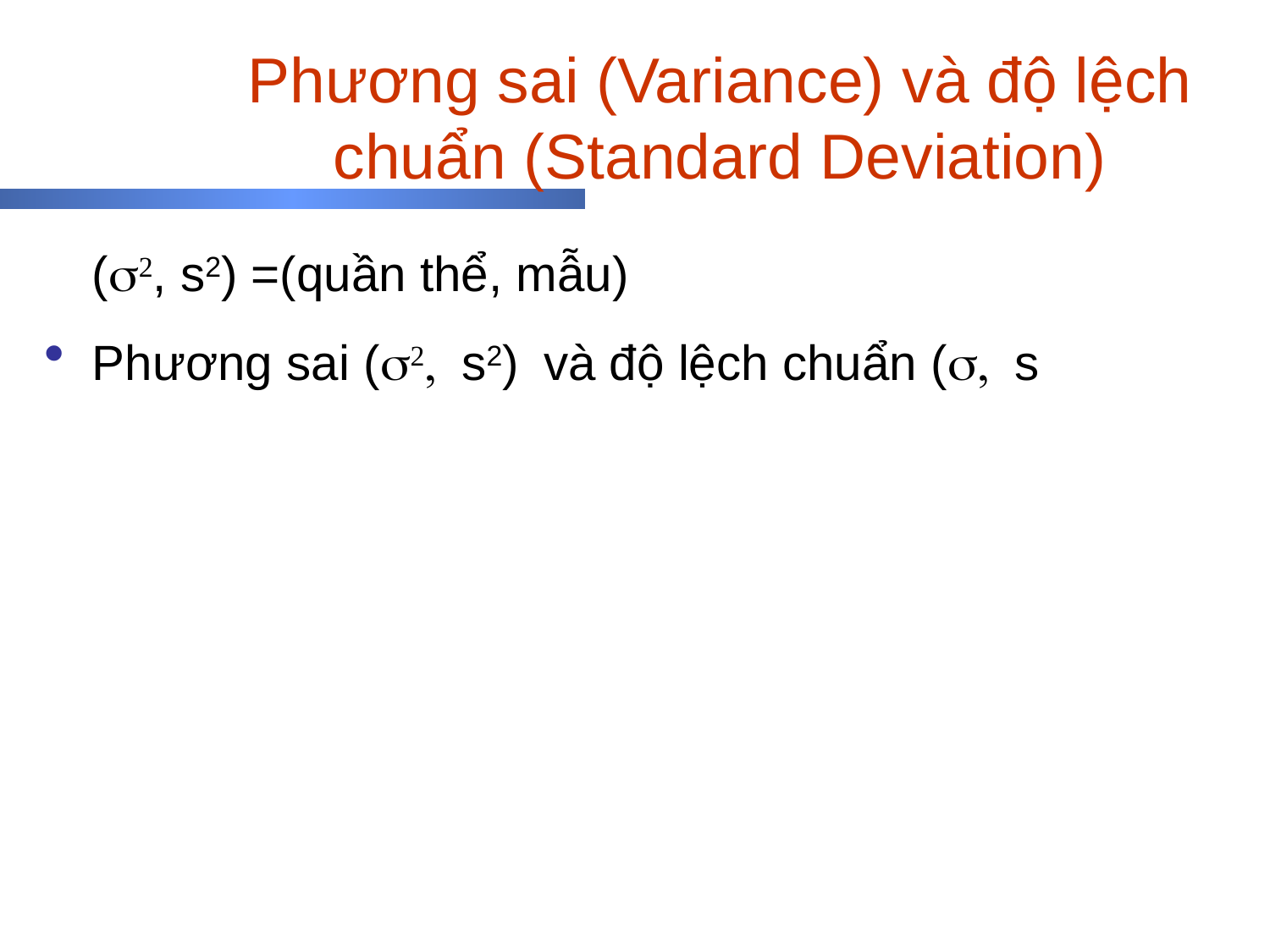

# Phương sai (Variance) và độ lệch chuẩn (Standard Deviation)
	(σ2, s2) =(quần thể, mẫu)
Phương sai (σ2, s2) và độ lệch chuẩn (σ, s